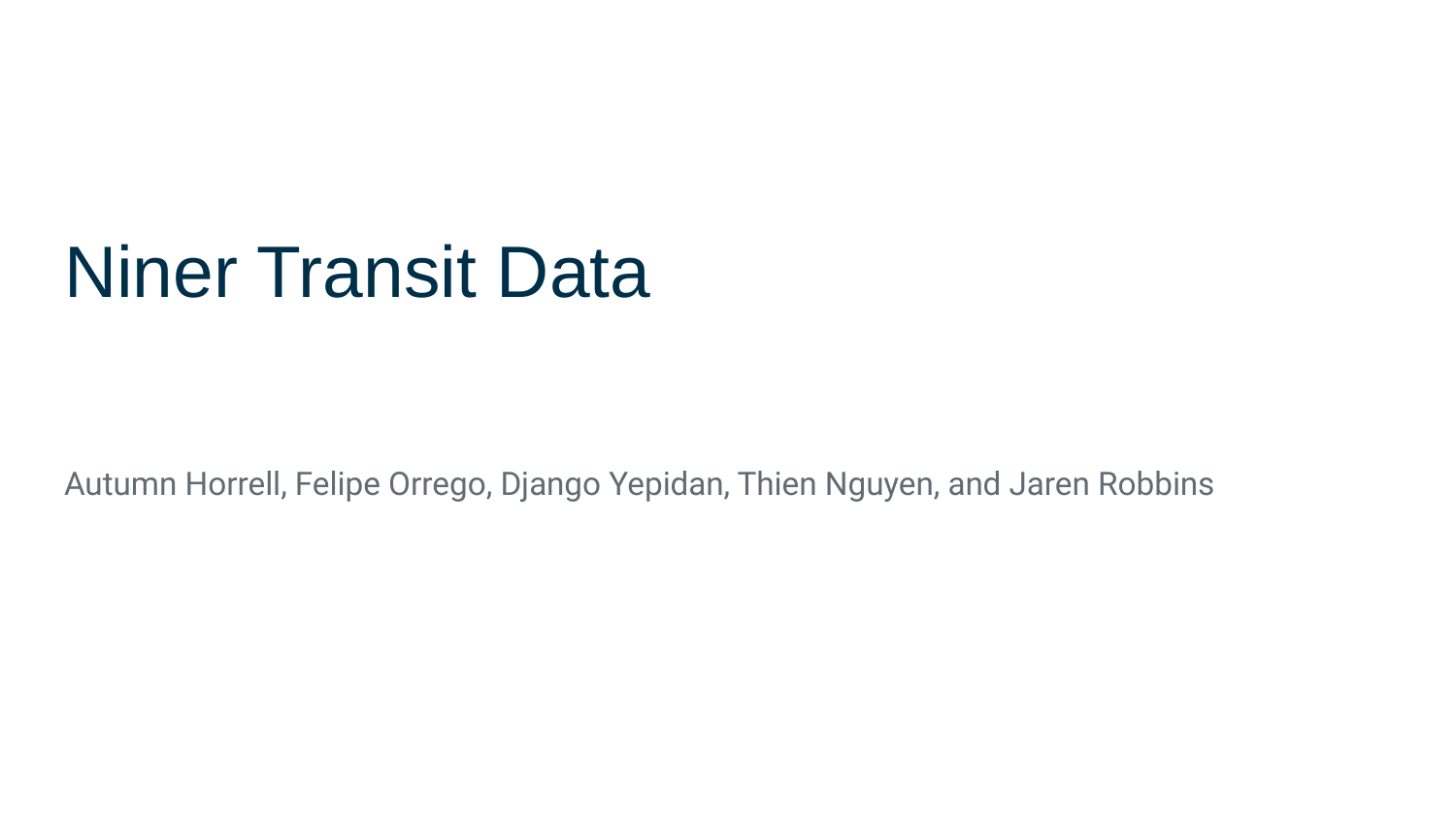

# Niner Transit Data

Autumn Horrell, Felipe Orrego, Django Yepidan, Thien Nguyen, and Jaren Robbins